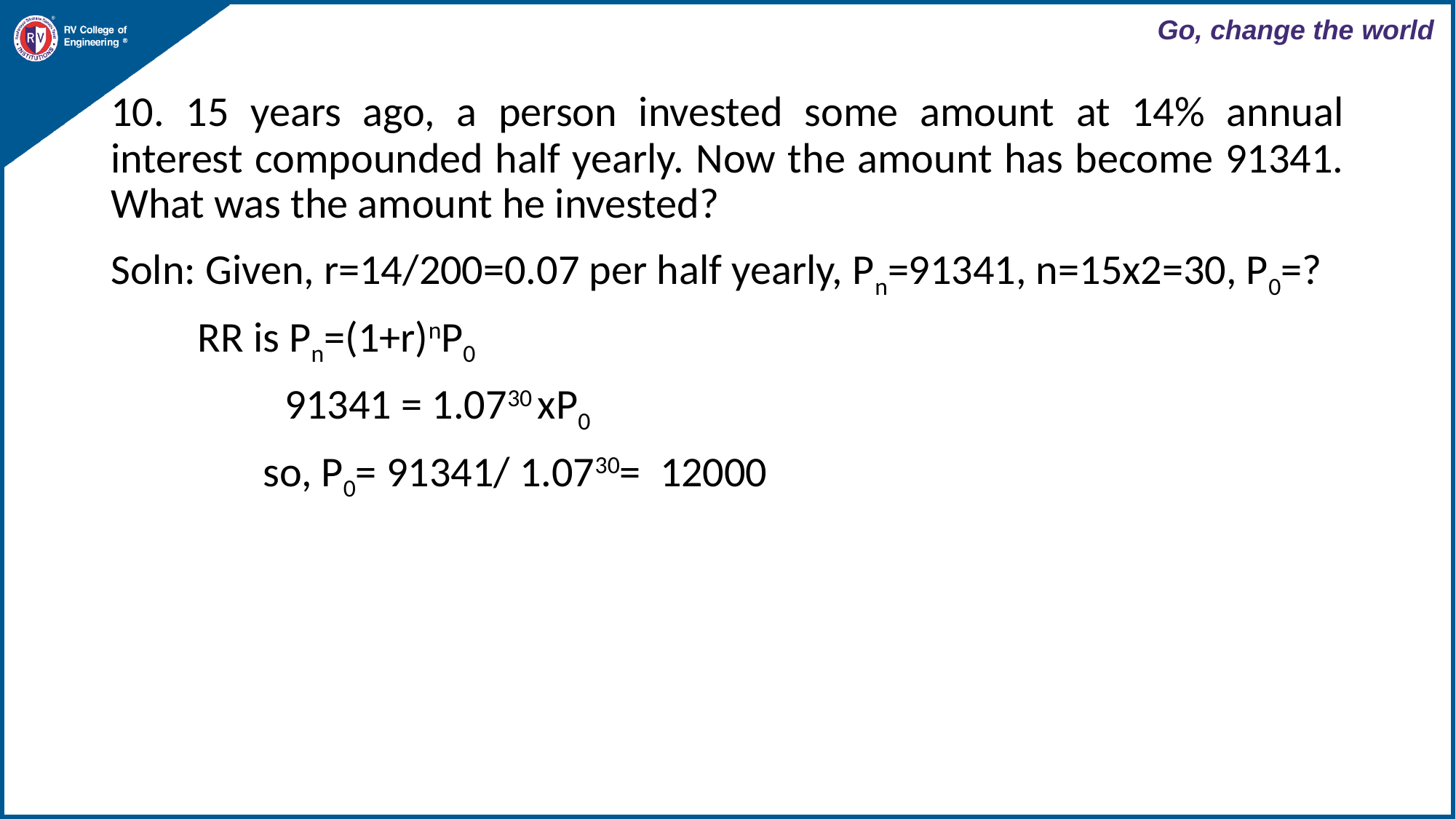

10. 15 years ago, a person invested some amount at 14% annual interest compounded half yearly. Now the amount has become 91341. What was the amount he invested?
Soln: Given, r=14/200=0.07 per half yearly, Pn=91341, n=15x2=30, P0=?
         RR is Pn=(1+r)nP0
                  91341 = 1.0730 xP0
                           so, P0= 91341/ 1.0730=  12000